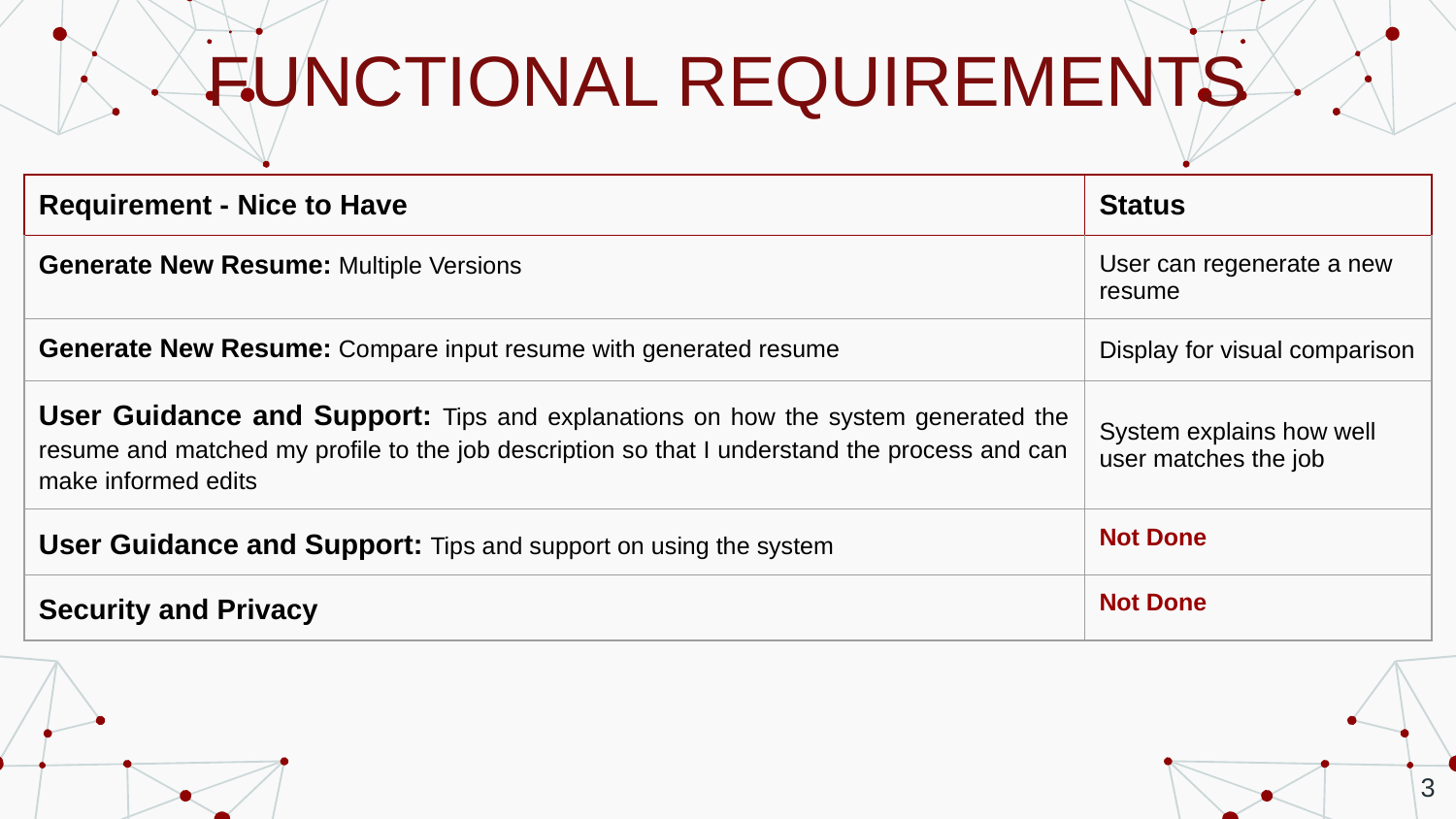

# FUNCTIONAL REQUIREMENTS
| Requirement - Nice to Have | Status |
| --- | --- |
| Generate New Resume: Multiple Versions | User can regenerate a new resume |
| Generate New Resume: Compare input resume with generated resume | Display for visual comparison |
| User Guidance and Support: Tips and explanations on how the system generated the resume and matched my profile to the job description so that I understand the process and can make informed edits | System explains how well user matches the job |
| User Guidance and Support: Tips and support on using the system | Not Done |
| Security and Privacy | Not Done |
3